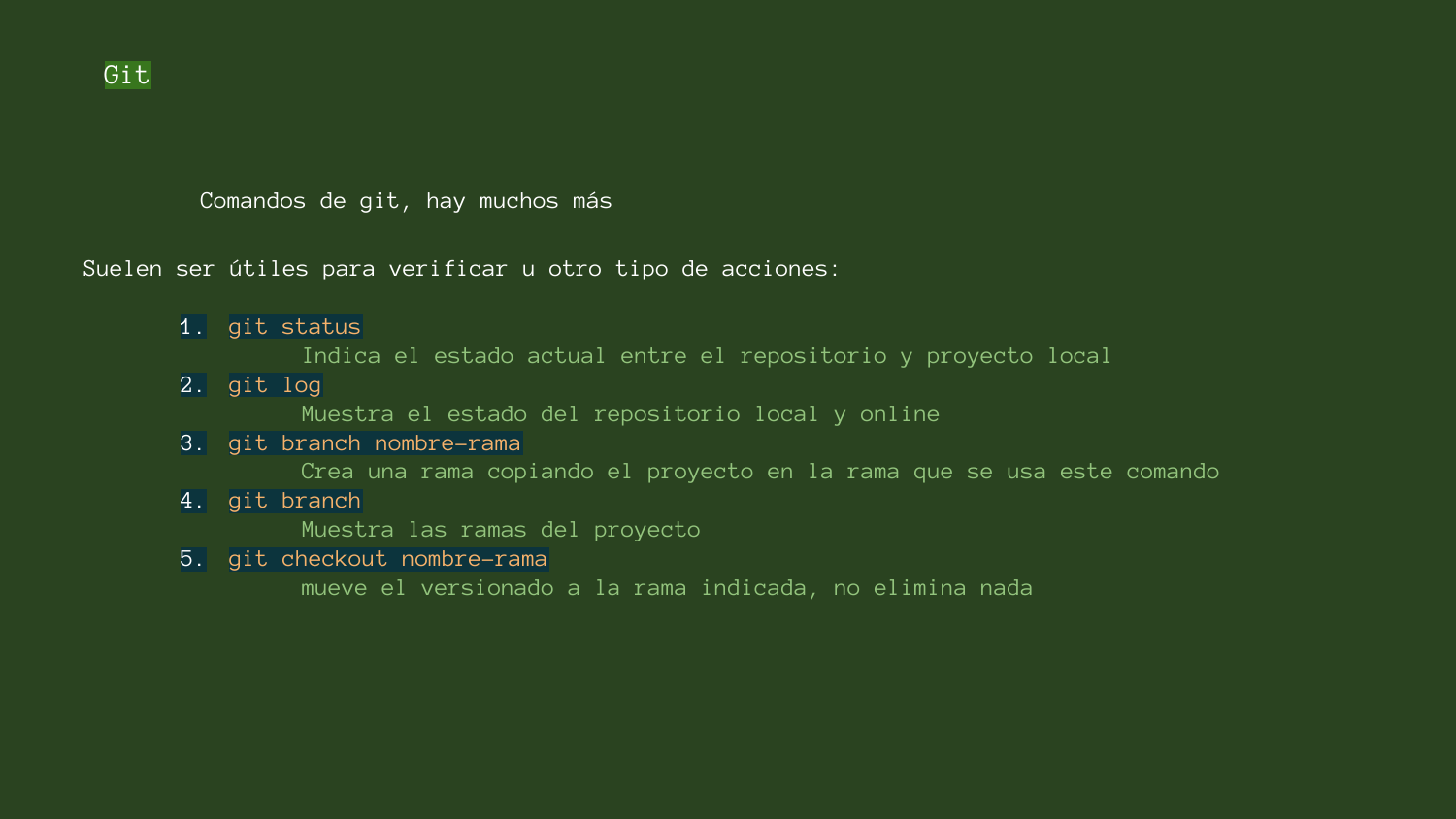

Git
Comandos de git, hay muchos más
Suelen ser útiles para verificar u otro tipo de acciones:

git status
Indica el estado actual entre el repositorio y proyecto local
git log
Muestra el estado del repositorio local y online
git branch nombre-rama
Crea una rama copiando el proyecto en la rama que se usa este comando
git branch
Muestra las ramas del proyecto
git checkout nombre-rama
mueve el versionado a la rama indicada, no elimina nada